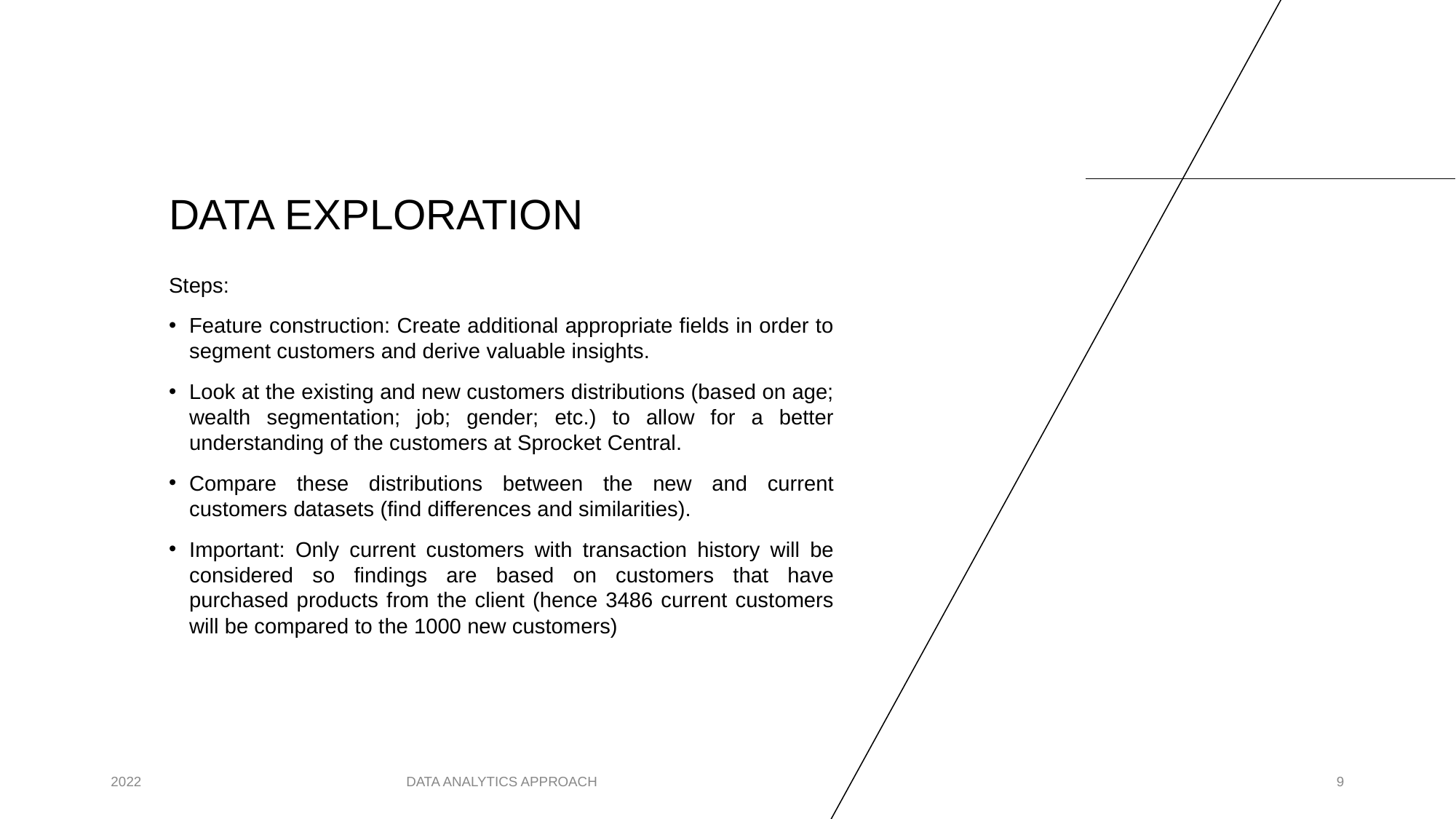

# DATA EXPLORATION
Steps:
Feature construction: Create additional appropriate fields in order to segment customers and derive valuable insights.
Look at the existing and new customers distributions (based on age; wealth segmentation; job; gender; etc.) to allow for a better understanding of the customers at Sprocket Central.
Compare these distributions between the new and current customers datasets (find differences and similarities).
Important: Only current customers with transaction history will be considered so findings are based on customers that have purchased products from the client (hence 3486 current customers will be compared to the 1000 new customers)
2022
DATA ANALYTICS APPROACH
9